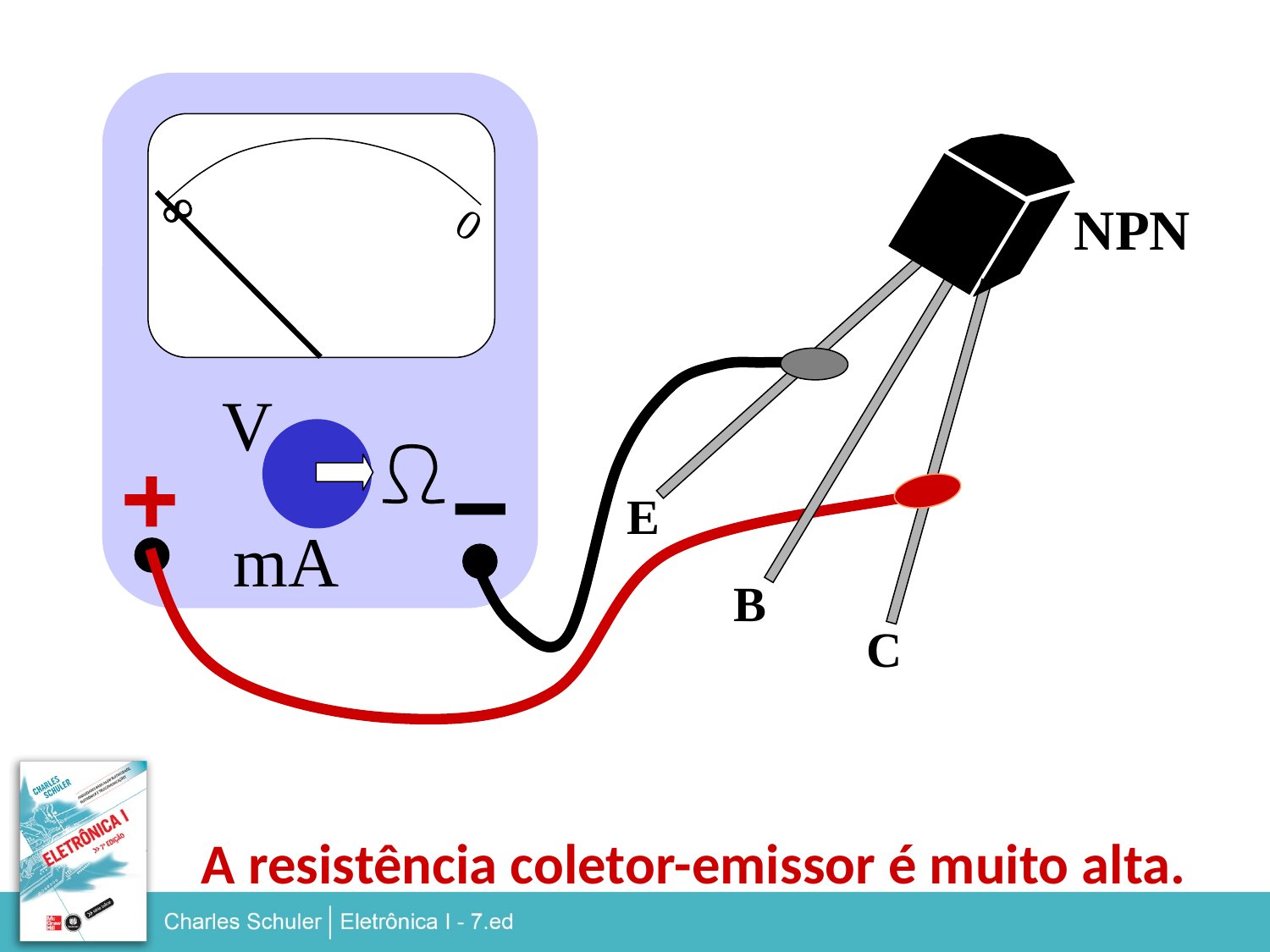

∞

NPN
0

V

E

mA

B
C
A resistência coletor-emissor é muito alta.